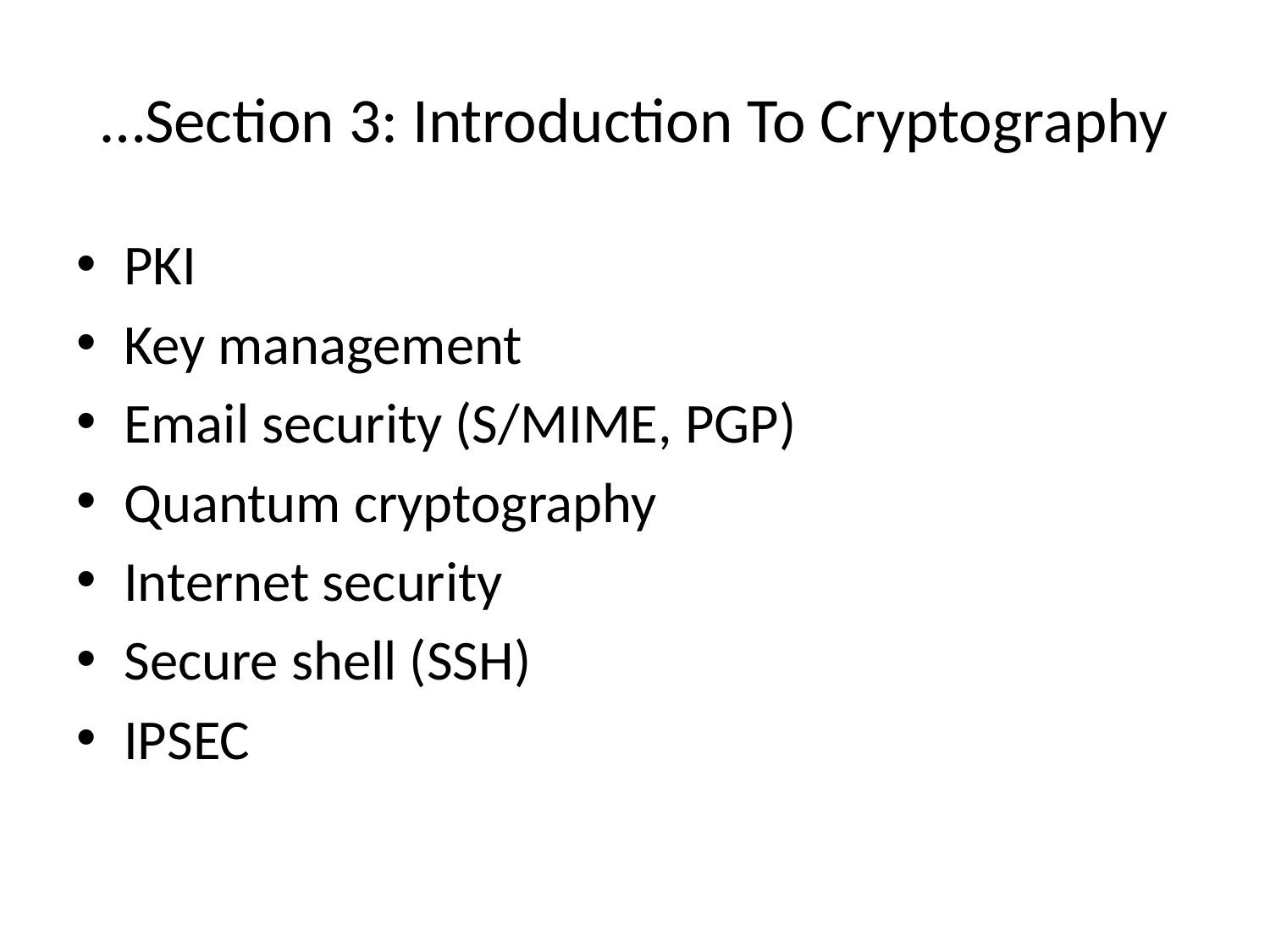

# …Section 3: Introduction To Cryptography
PKI
Key management
Email security (S/MIME, PGP)
Quantum cryptography
Internet security
Secure shell (SSH)
IPSEC